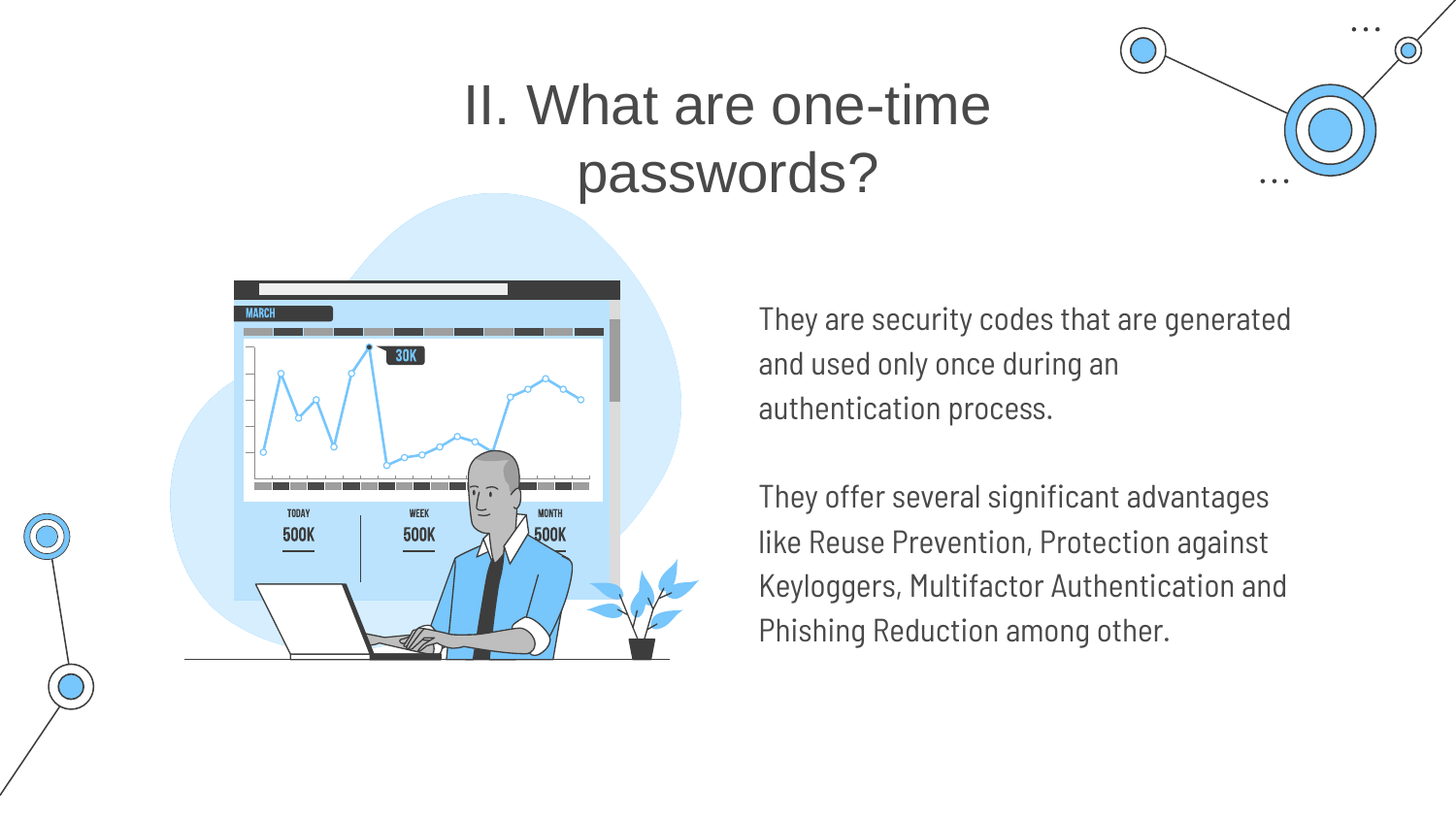

# II. What are one-time passwords?

They are security codes that are generated and used only once during an authentication process.

They offer several significant advantages like Reuse Prevention, Protection against Keyloggers, Multifactor Authentication and Phishing Reduction among other.